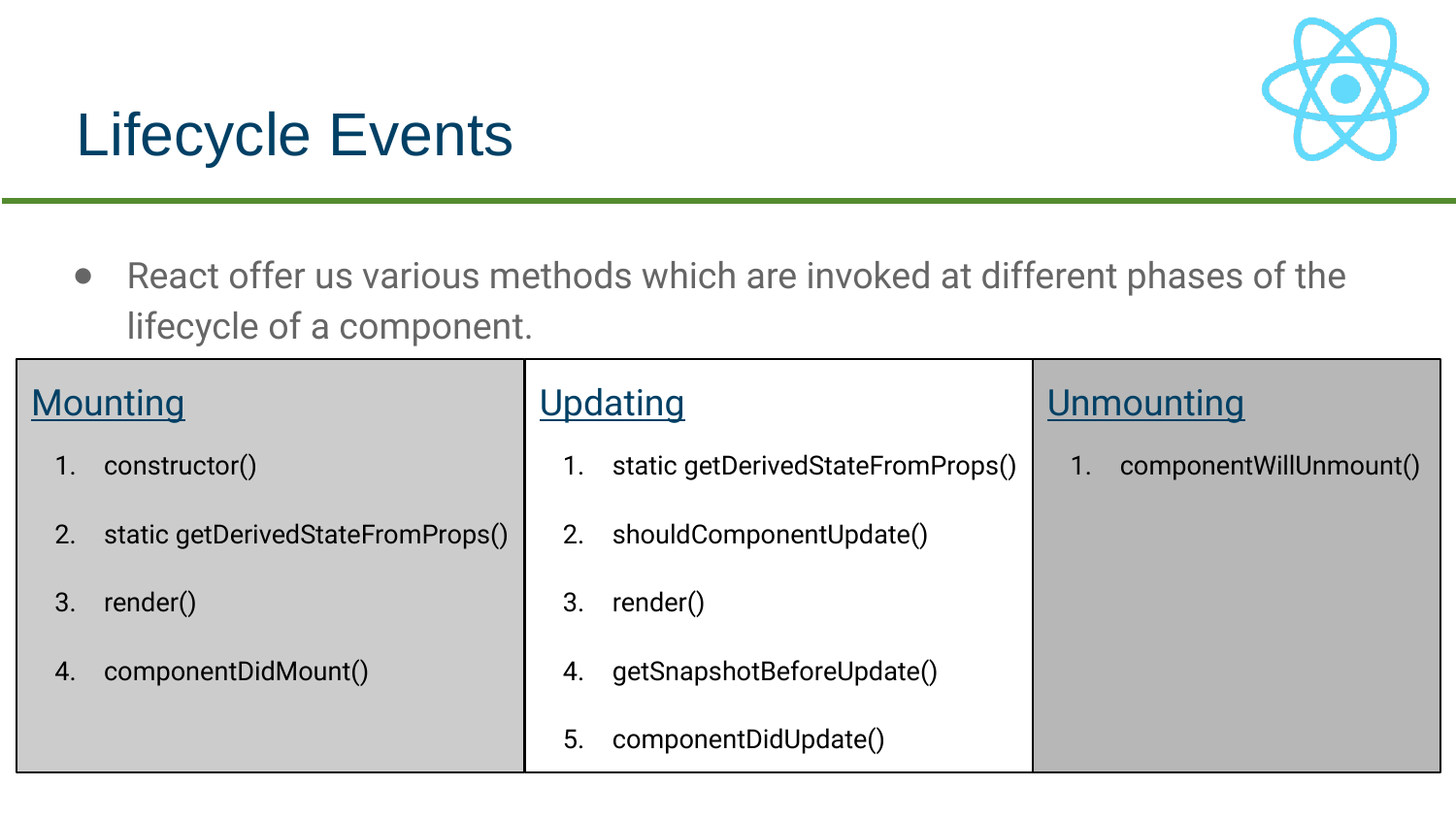

# Lifecycle Events
React offer us various methods which are invoked at different phases of the lifecycle of a component.
Mounting
constructor()
static getDerivedStateFromProps()
render()
componentDidMount()
Updating
static getDerivedStateFromProps()
shouldComponentUpdate()
render()
getSnapshotBeforeUpdate()
componentDidUpdate()

Unmounting
componentWillUnmount()